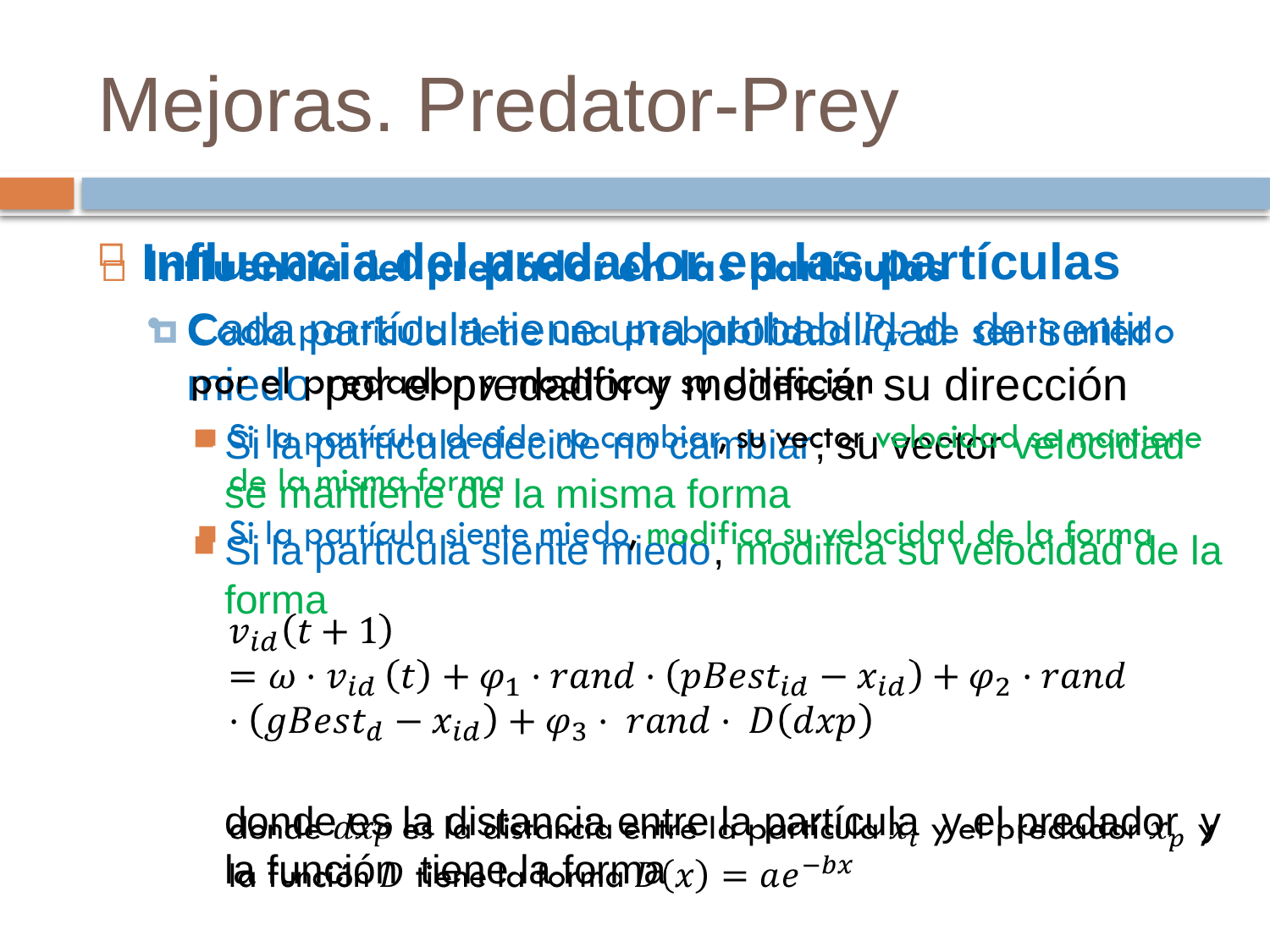

Mejoras. Predator-Prey
Influencia del predador en las partículas
Cada partícula tiene una probabilidad  de sentir miedo por el predador y modificar su dirección
Si la partícula decide no cambiar, su vector velocidad se mantiene de la misma forma
Si la partícula siente miedo, modifica su velocidad de la forma

donde es la distancia entre la partícula  y el predador  y la función  tiene la forma